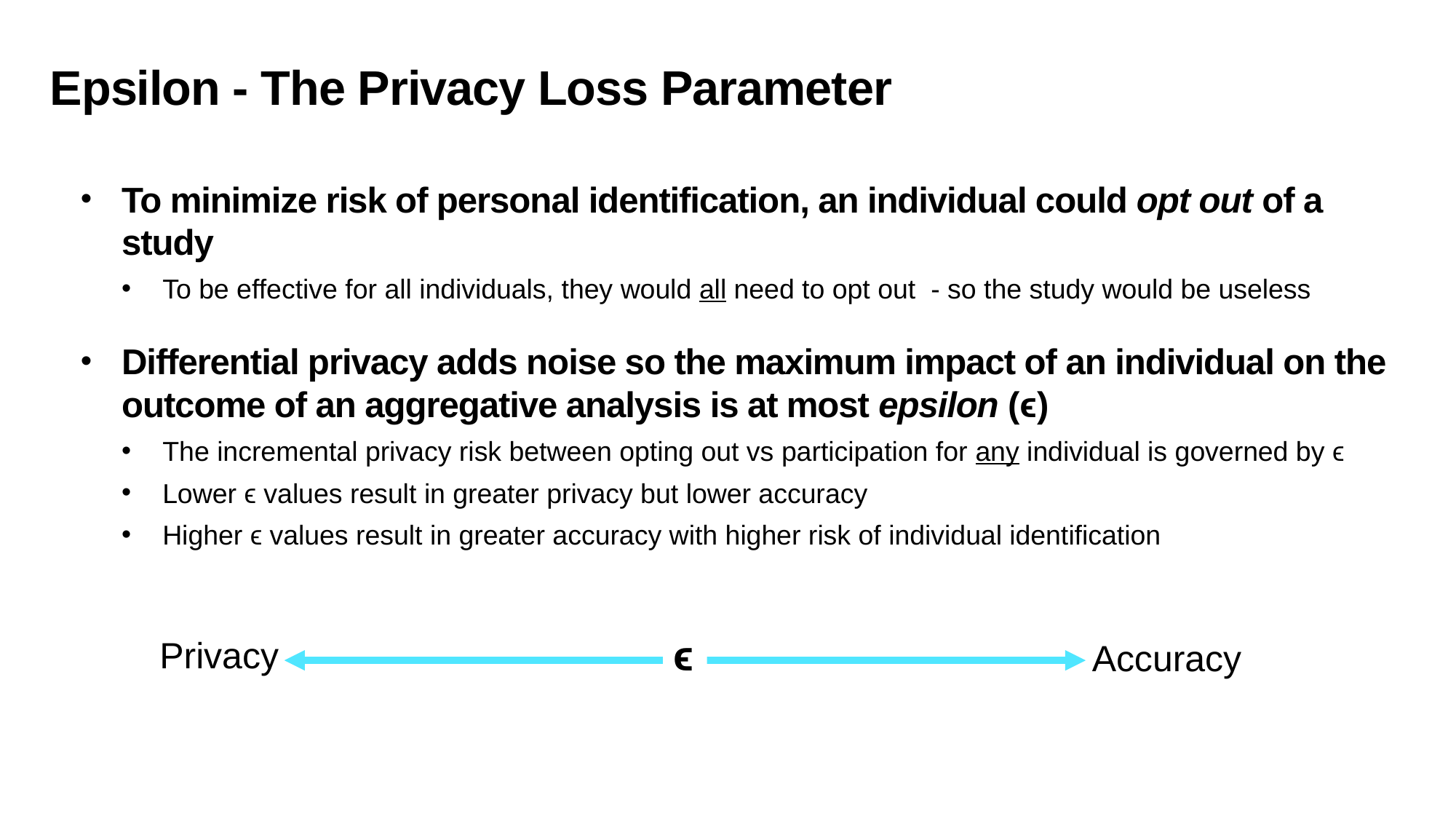

# Epsilon - The Privacy Loss Parameter
To minimize risk of personal identification, an individual could opt out of a study
To be effective for all individuals, they would all need to opt out  - so the study would be useless

Differential privacy adds noise so the maximum impact of an individual on the outcome of an aggregative analysis is at most epsilon (ϵ)
The incremental privacy risk between opting out vs participation for any individual is governed by ϵ
Lower ϵ values result in greater privacy but lower accuracy
Higher ϵ values result in greater accuracy with higher risk of individual identification
Privacy
ϵ
Accuracy